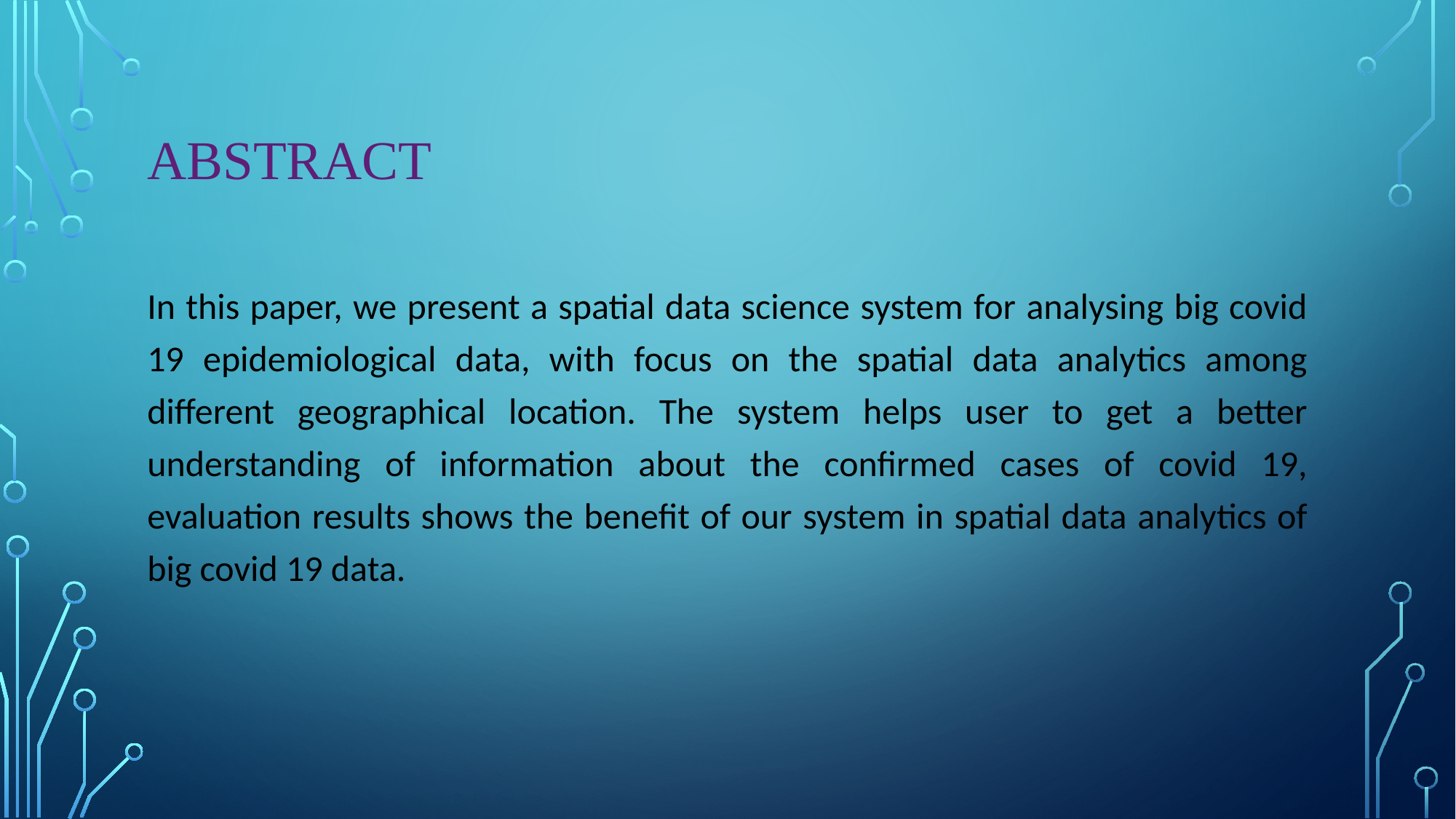

# ABSTRACT
In this paper, we present a spatial data science system for analysing big covid 19 epidemiological data, with focus on the spatial data analytics among different geographical location. The system helps user to get a better understanding of information about the confirmed cases of covid 19, evaluation results shows the benefit of our system in spatial data analytics of big covid 19 data.